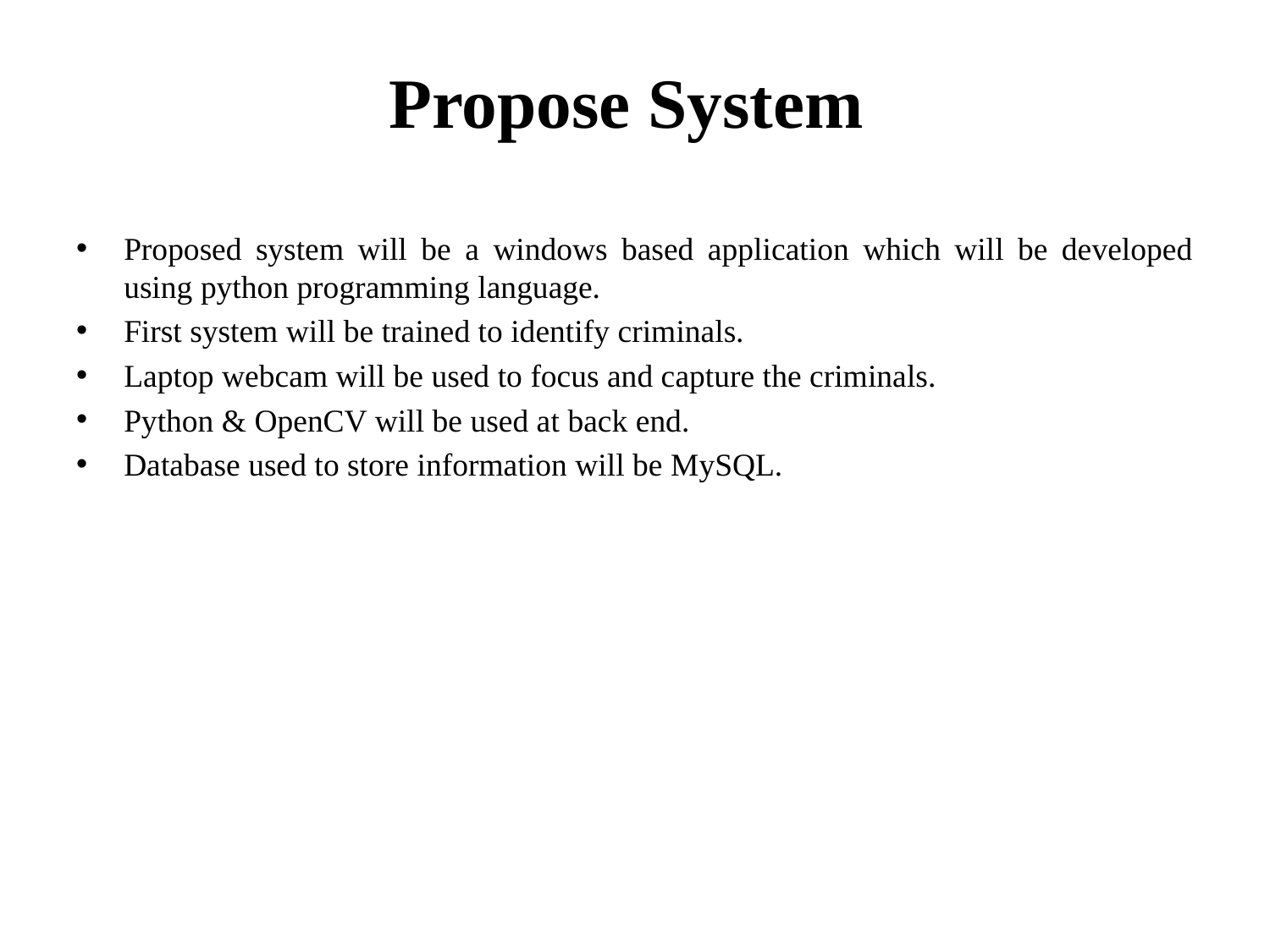

# Propose System
Proposed system will be a windows based application which will be developed using python programming language.
First system will be trained to identify criminals.
Laptop webcam will be used to focus and capture the criminals.
Python & OpenCV will be used at back end.
Database used to store information will be MySQL.